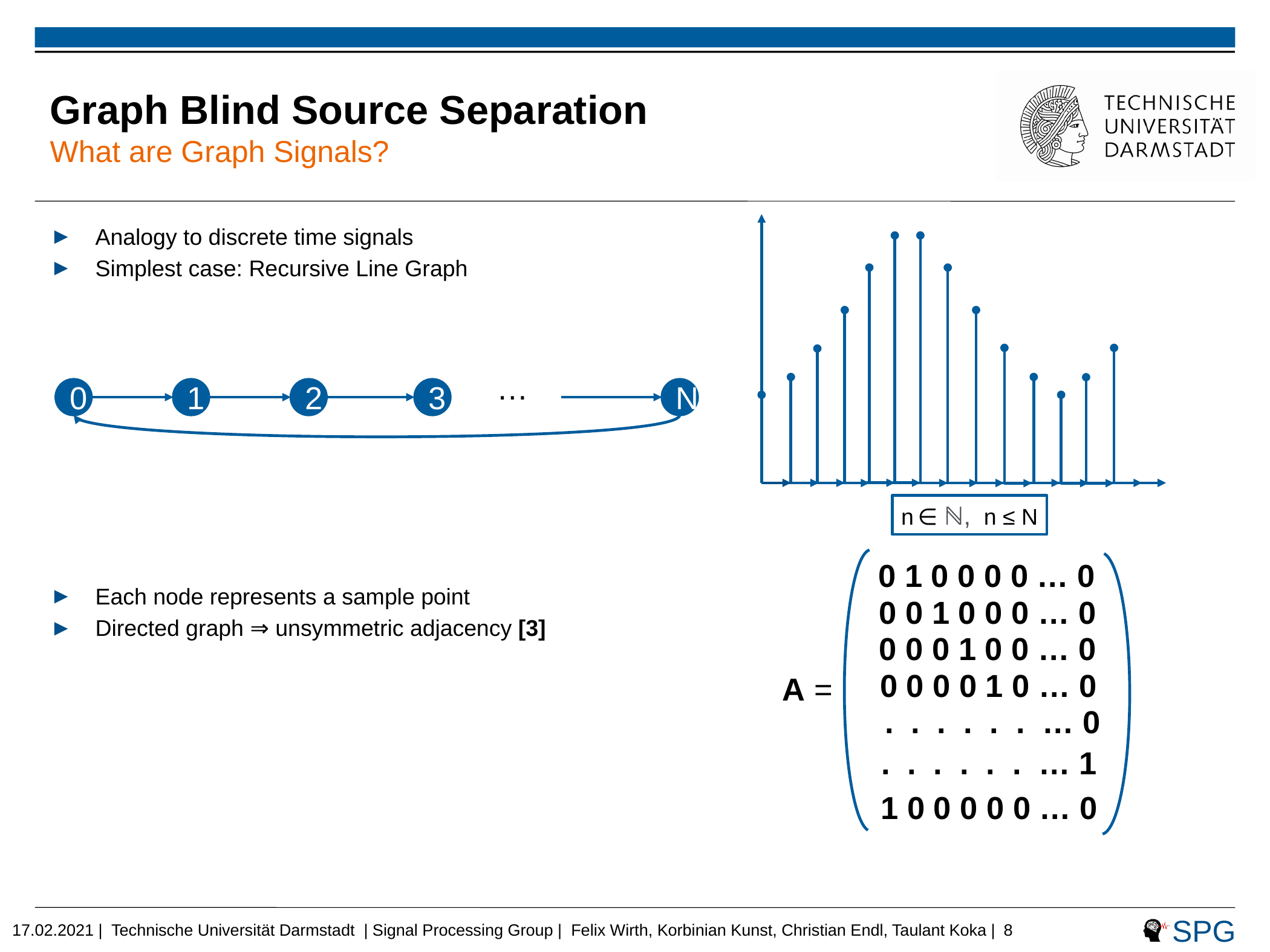

# Graph Blind Source Separation What are Graph Signals?
Analogy to discrete time signals
Simplest case: Recursive Line Graph

Each node represents a sample point
Directed graph ⇒ unsymmetric adjacency [3]

…
0
1
2
3
N
n ∈ ℕ,  n ≤ N

0 1 0 0 0 0 … 0

0 0 1 0 0 0 … 0
0 0 0 1 0 0 … 0
0 0 0 0 1 0 … 0
A =
.  .  .  .  .  .  … 0
.  .  .  .  .  .  … 1
1 0 0 0 0 0 … 0